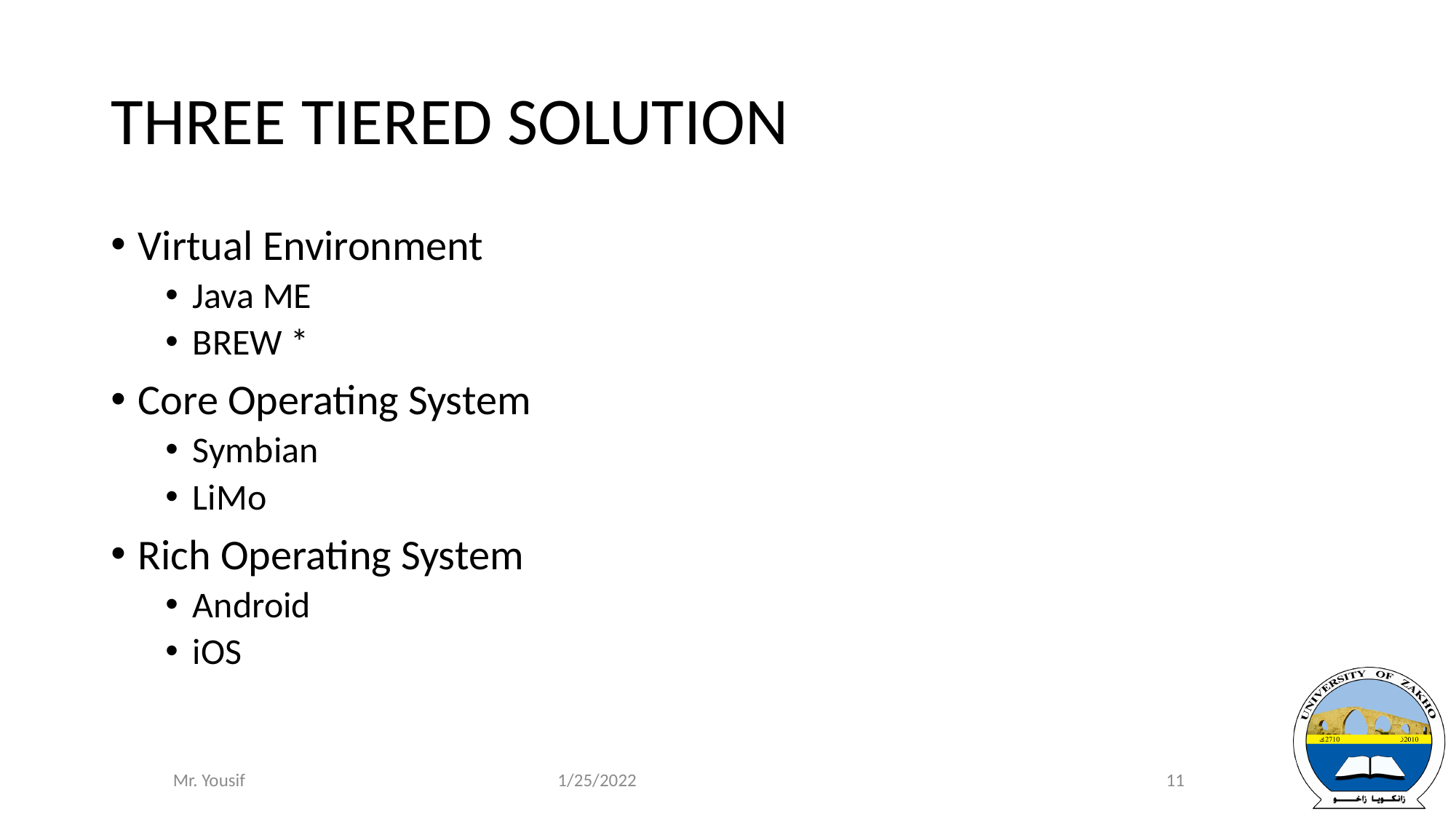

# THREE TIERED SOLUTION
Virtual Environment
Java ME
BREW *
Core Operating System
Symbian
LiMo
Rich Operating System
Android
iOS
1/25/2022
11
Mr. Yousif